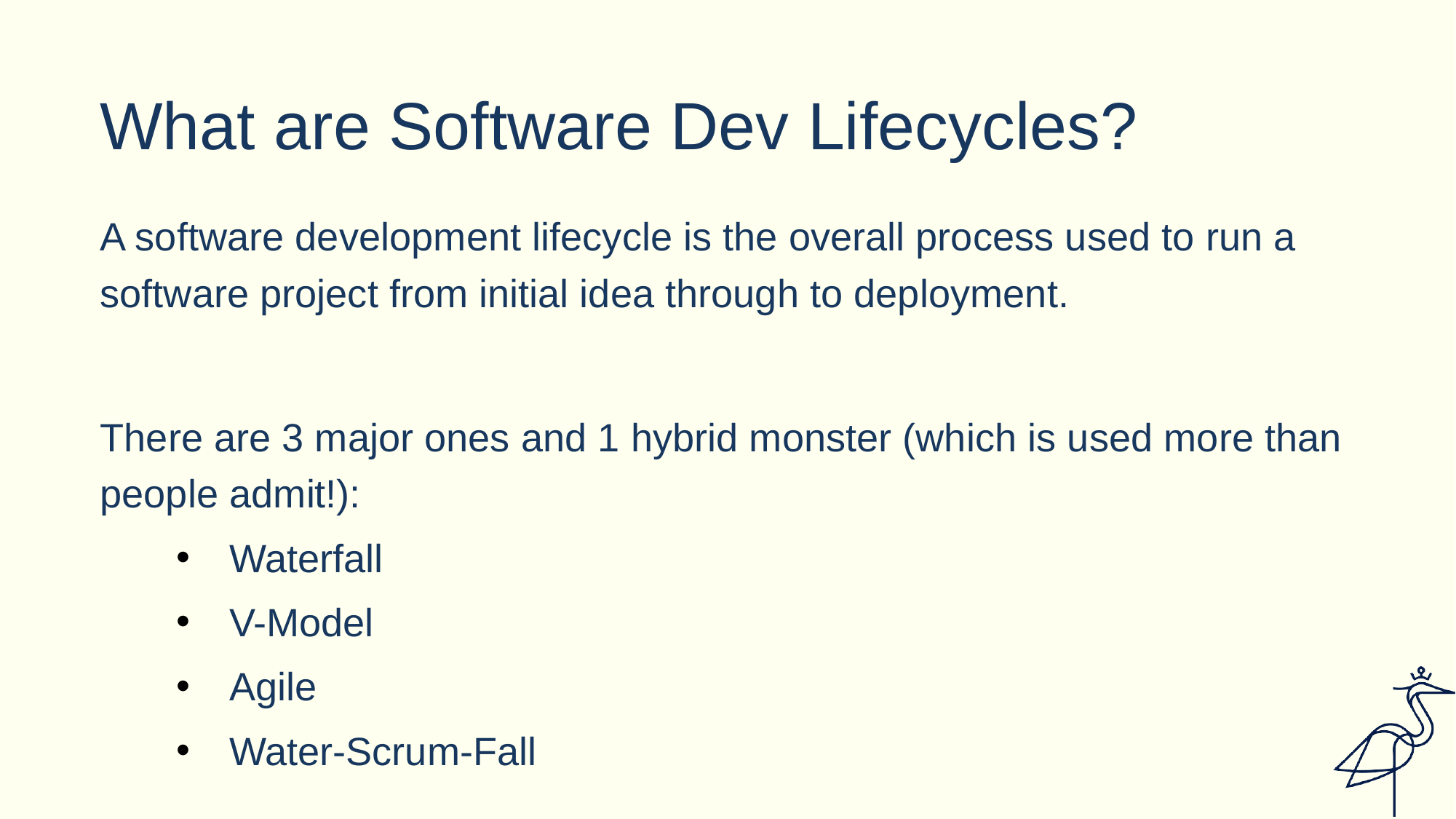

# What are Software Dev Lifecycles?
A software development lifecycle is the overall process used to run a software project from initial idea through to deployment.

There are 3 major ones and 1 hybrid monster (which is used more than people admit!):
Waterfall
V-Model
Agile
Water-Scrum-Fall